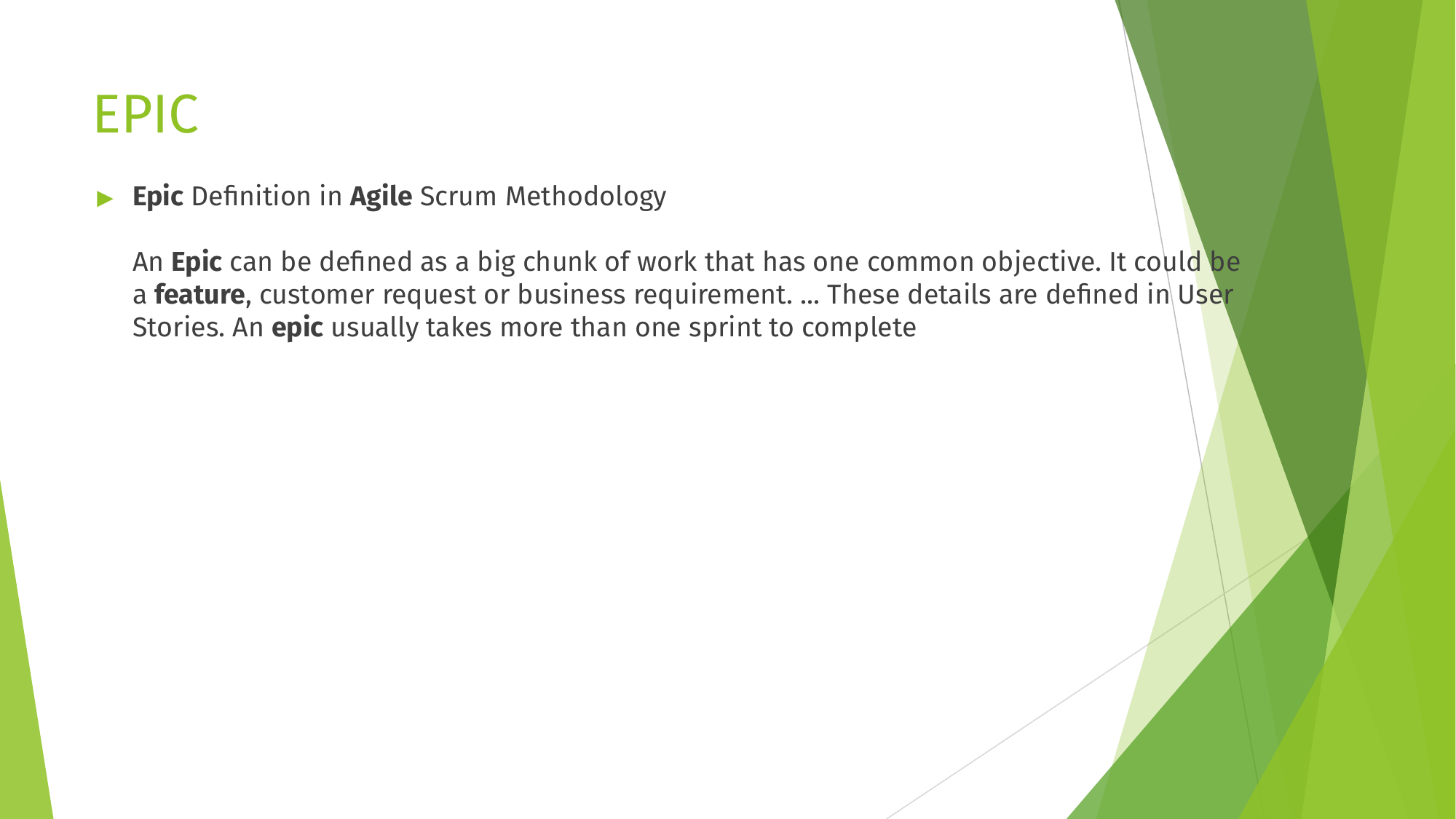

# EPIC
Epic Definition in Agile Scrum Methodology
An Epic can be defined as a big chunk of work that has one common objective. It could be a feature, customer request or business requirement. ... These details are defined in User Stories. An epic usually takes more than one sprint to complete